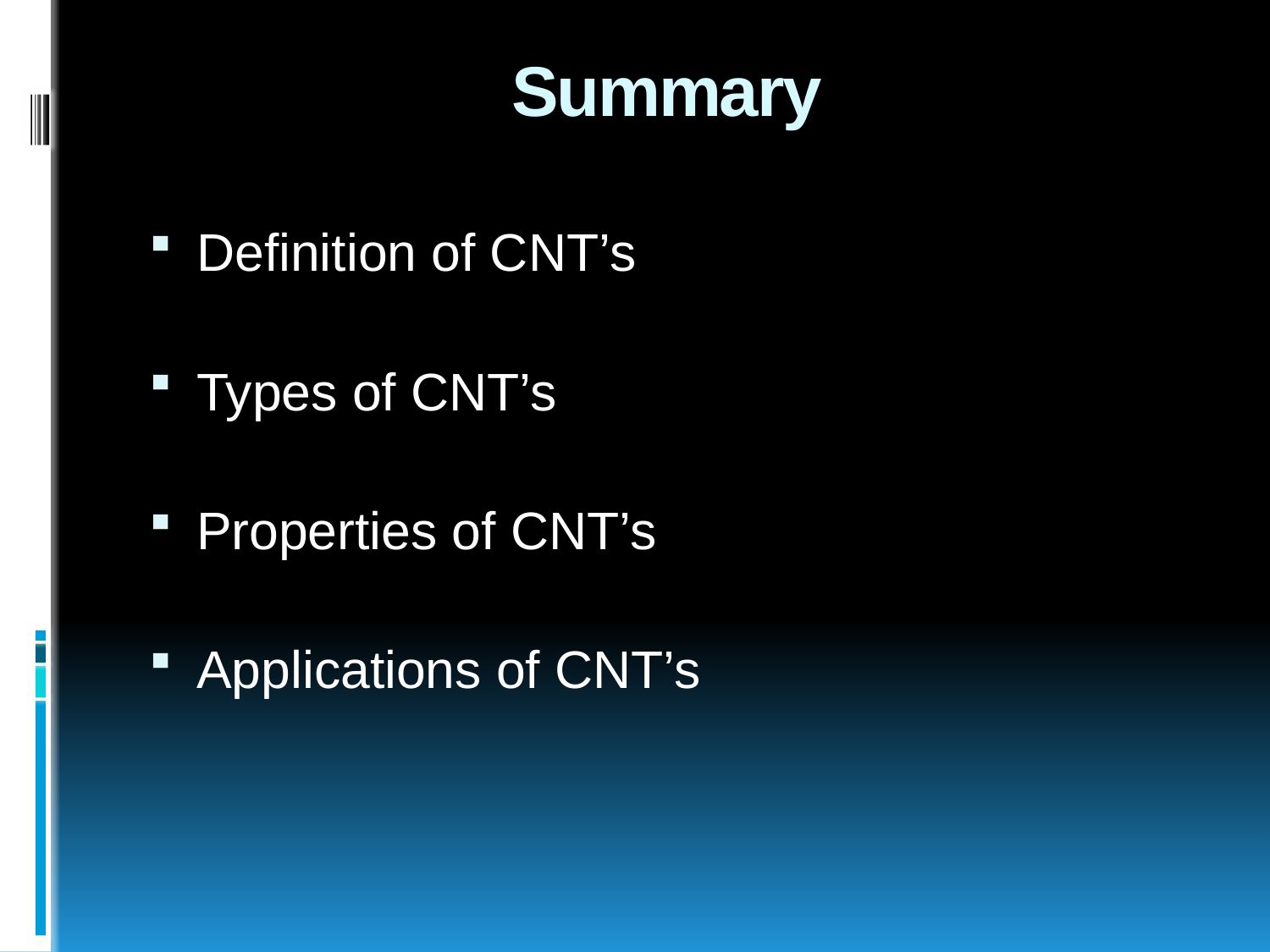

# Summary
Definition of CNT’s
Types of CNT’s
Properties of CNT’s
Applications of CNT’s